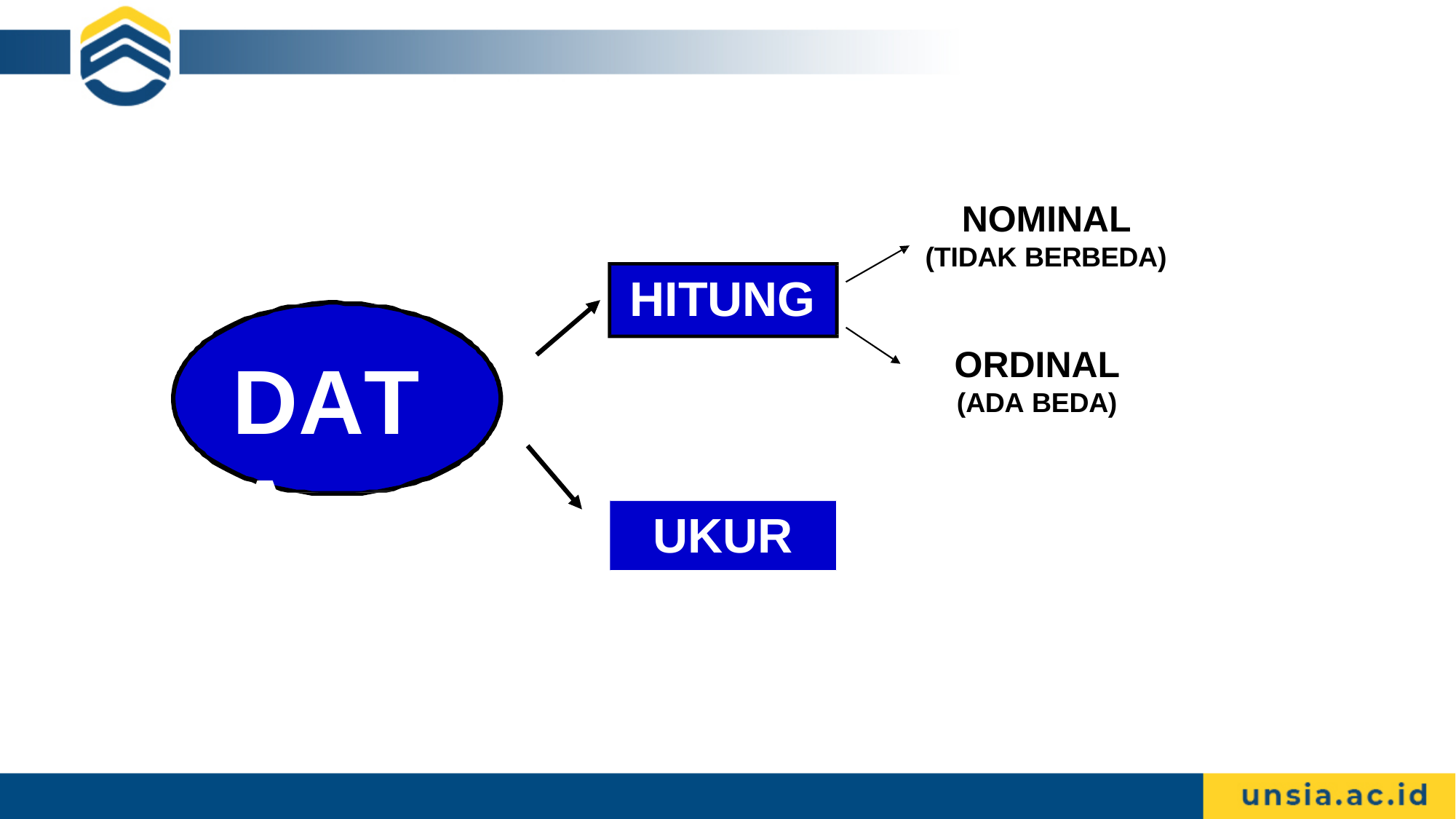

NOMINAL
(TIDAK BERBEDA)

HITUNG

DATA

DATA

ORDINAL
(ADA BEDA)

UKUR